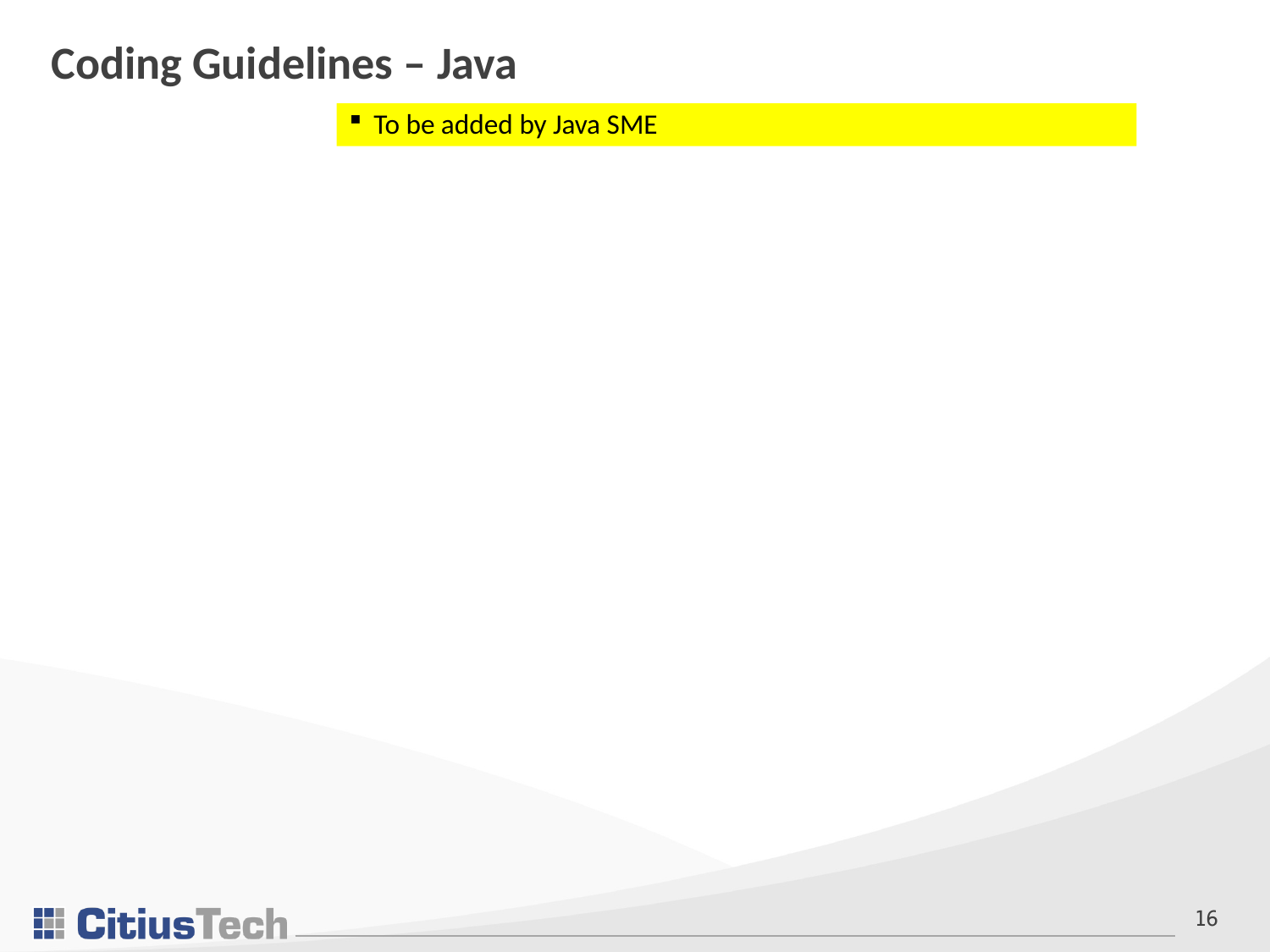

# Coding Guidelines – Java
To be added by Java SME